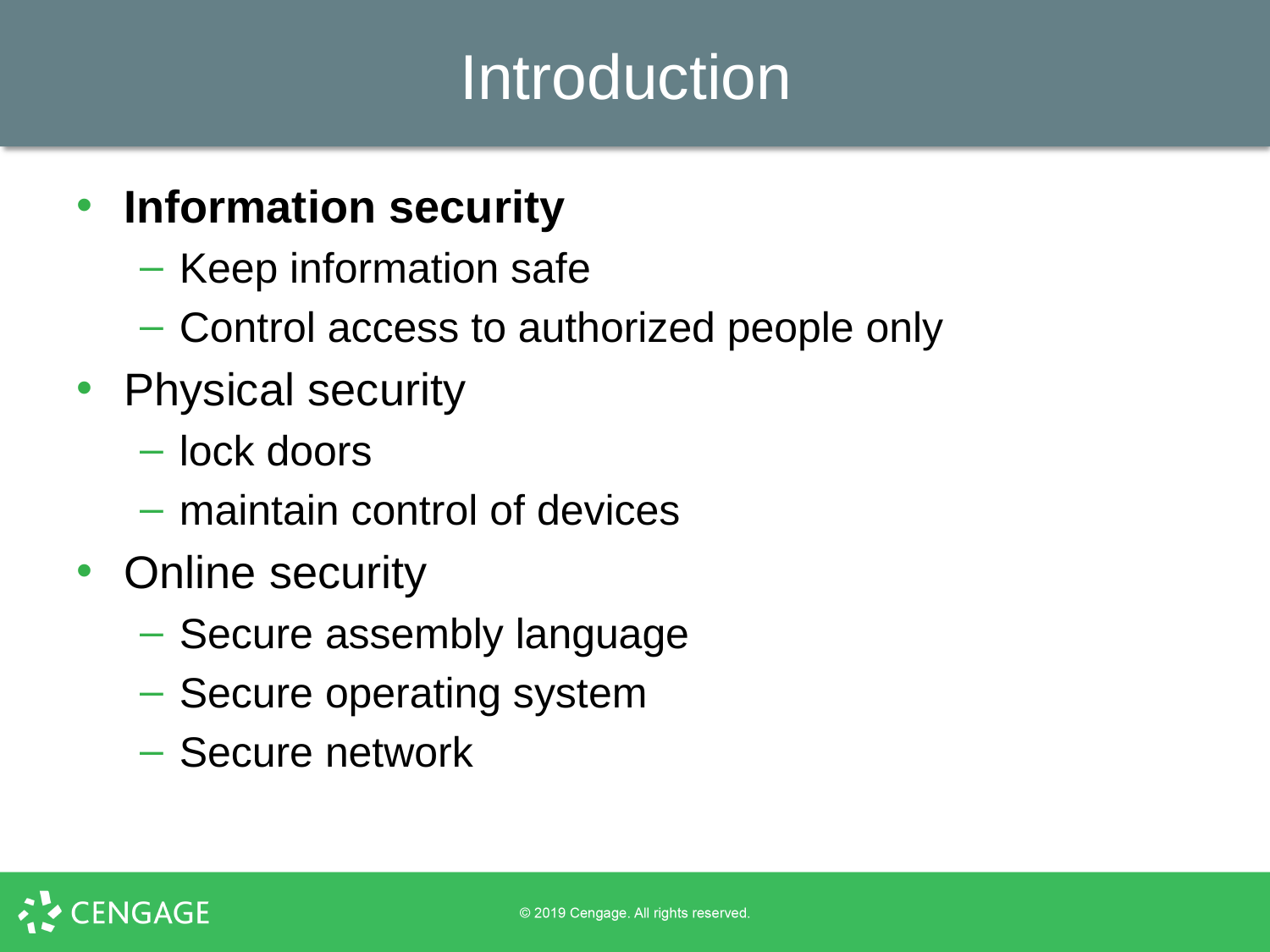

# Introduction
Information security
Keep information safe
Control access to authorized people only
Physical security
lock doors
maintain control of devices
Online security
Secure assembly language
Secure operating system
Secure network